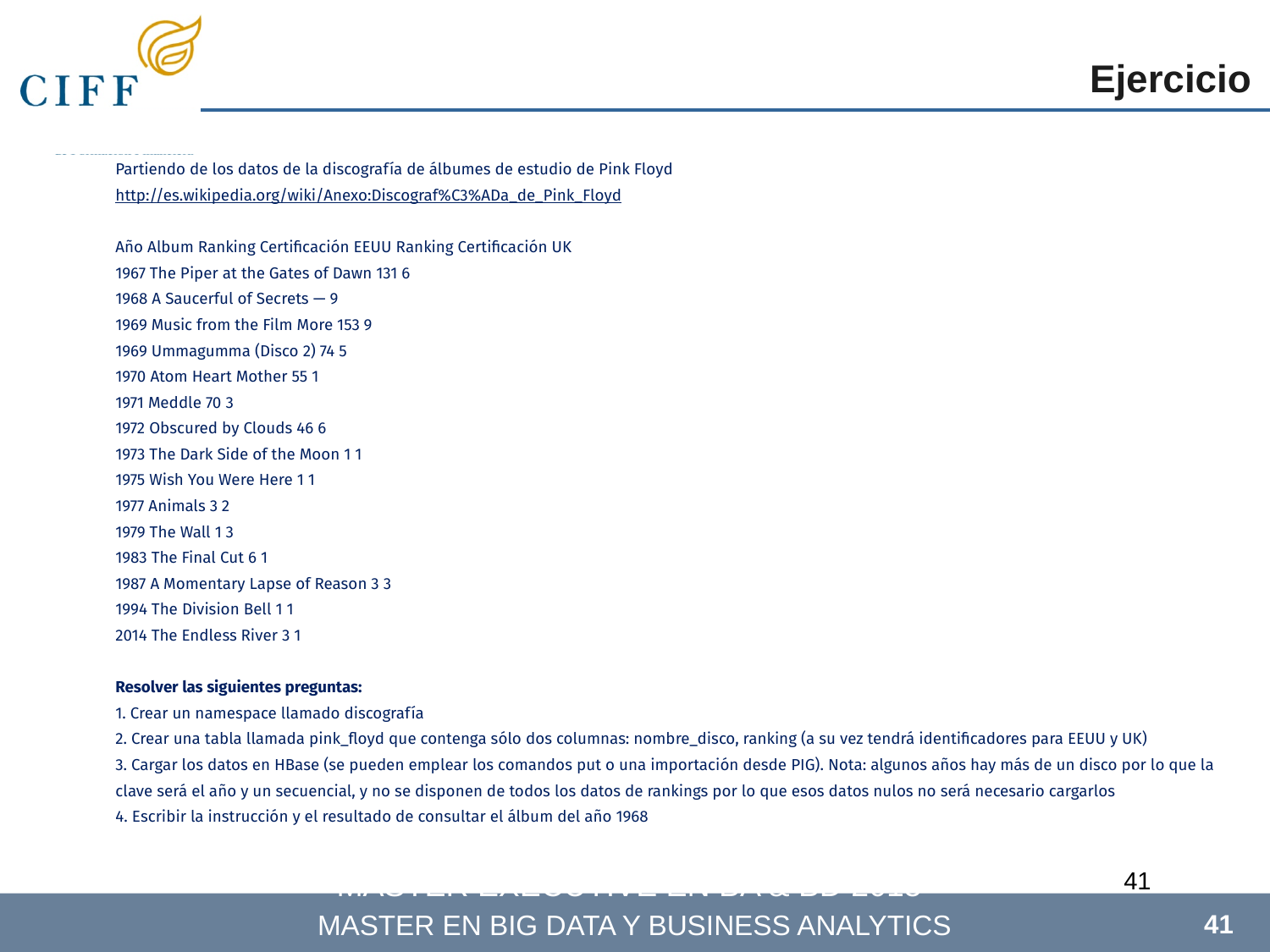

Ejercicio
Partiendo de los datos de la discografía de álbumes de estudio de Pink Floyd
http://es.wikipedia.org/wiki/Anexo:Discograf%C3%ADa_de_Pink_Floyd

Año Album Ranking Certificación EEUU Ranking Certificación UK
1967 The Piper at the Gates of Dawn 131 6
1968 A Saucerful of Secrets — 9
1969 Music from the Film More 153 9
1969 Ummagumma (Disco 2) 74 5
1970 Atom Heart Mother 55 1
1971 Meddle 70 3
1972 Obscured by Clouds 46 6
1973 The Dark Side of the Moon 1 1
1975 Wish You Were Here 1 1
1977 Animals 3 2
1979 The Wall 1 3
1983 The Final Cut 6 1
1987 A Momentary Lapse of Reason 3 3
1994 The Division Bell 1 1
2014 The Endless River 3 1

Resolver las siguientes preguntas:
1. Crear un namespace llamado discografía
2. Crear una tabla llamada pink_floyd que contenga sólo dos columnas: nombre_disco, ranking (a su vez tendrá identificadores para EEUU y UK)
3. Cargar los datos en HBase (se pueden emplear los comandos put o una importación desde PIG). Nota: algunos años hay más de un disco por lo que la clave será el año y un secuencial, y no se disponen de todos los datos de rankings por lo que esos datos nulos no será necesario cargarlos
4. Escribir la instrucción y el resultado de consultar el álbum del año 1968
41
41